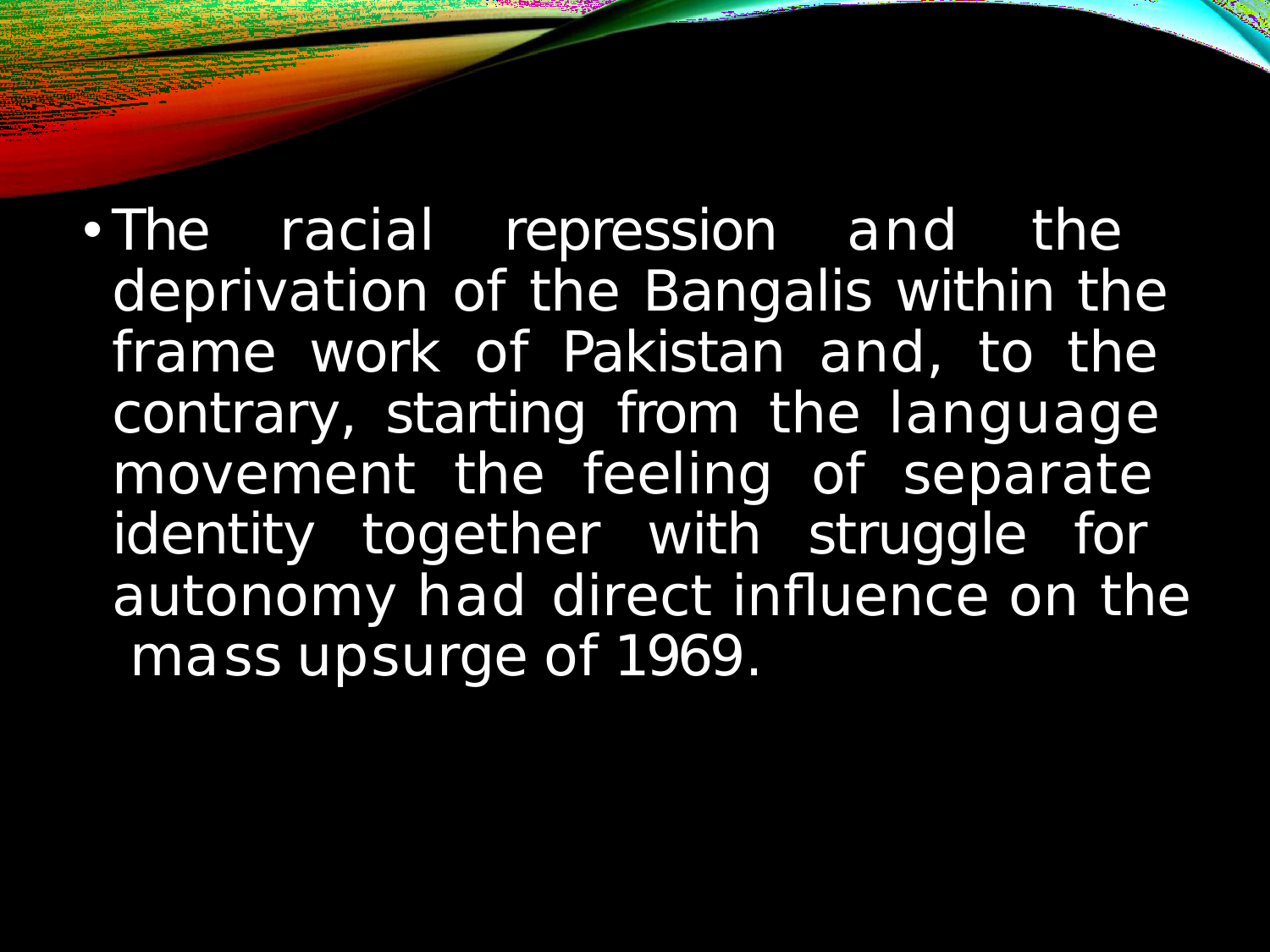

The racial repression and the  deprivation of the Bangalis within the  frame work of Pakistan and, to the  contrary, starting from the language  movement the feeling of separate  identity together with struggle for  autonomy had direct influence on the  mass upsurge of 1969.